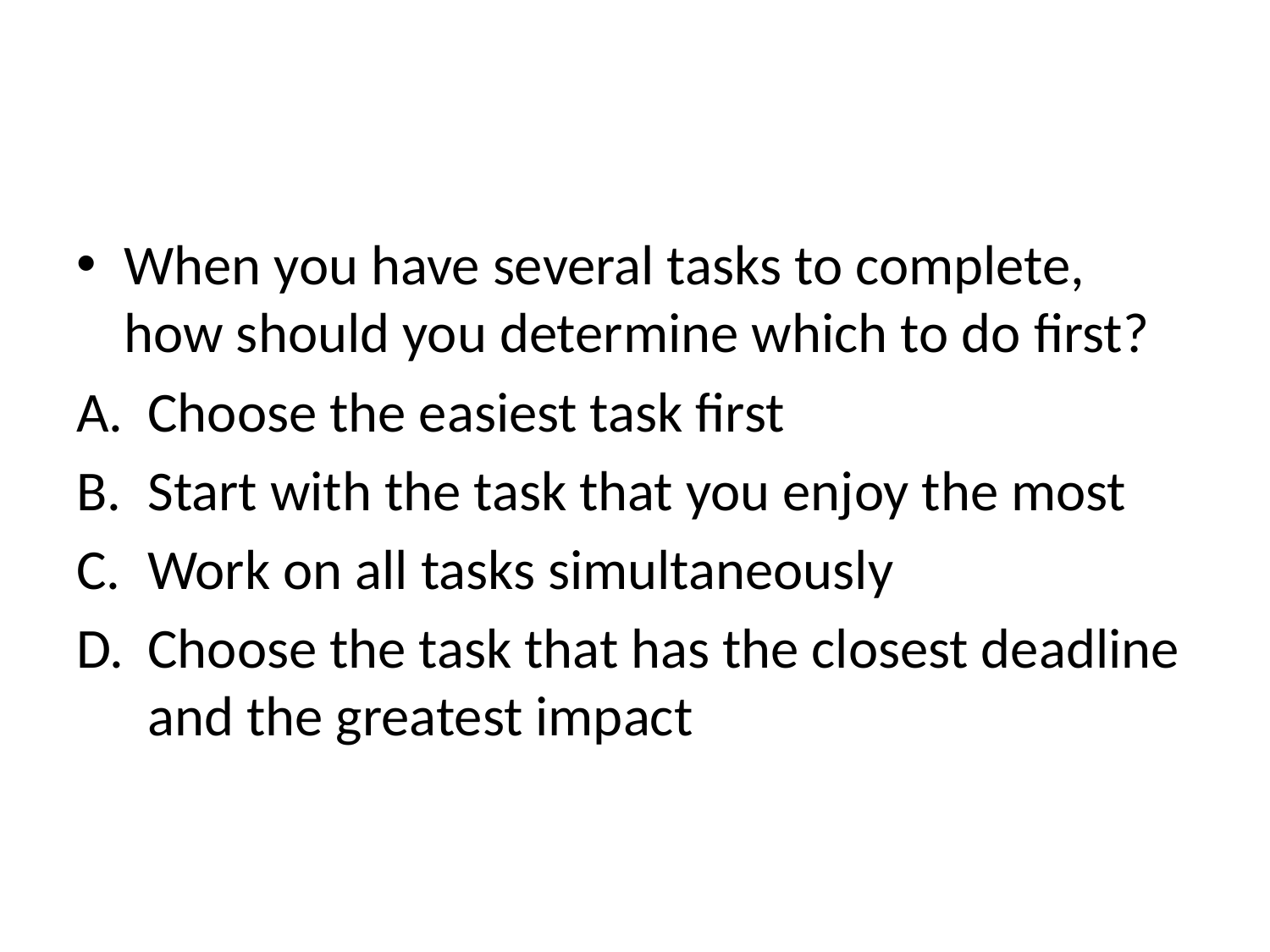

#
When you have several tasks to complete, how should you determine which to do first?
Choose the easiest task first
Start with the task that you enjoy the most
Work on all tasks simultaneously
Choose the task that has the closest deadline and the greatest impact